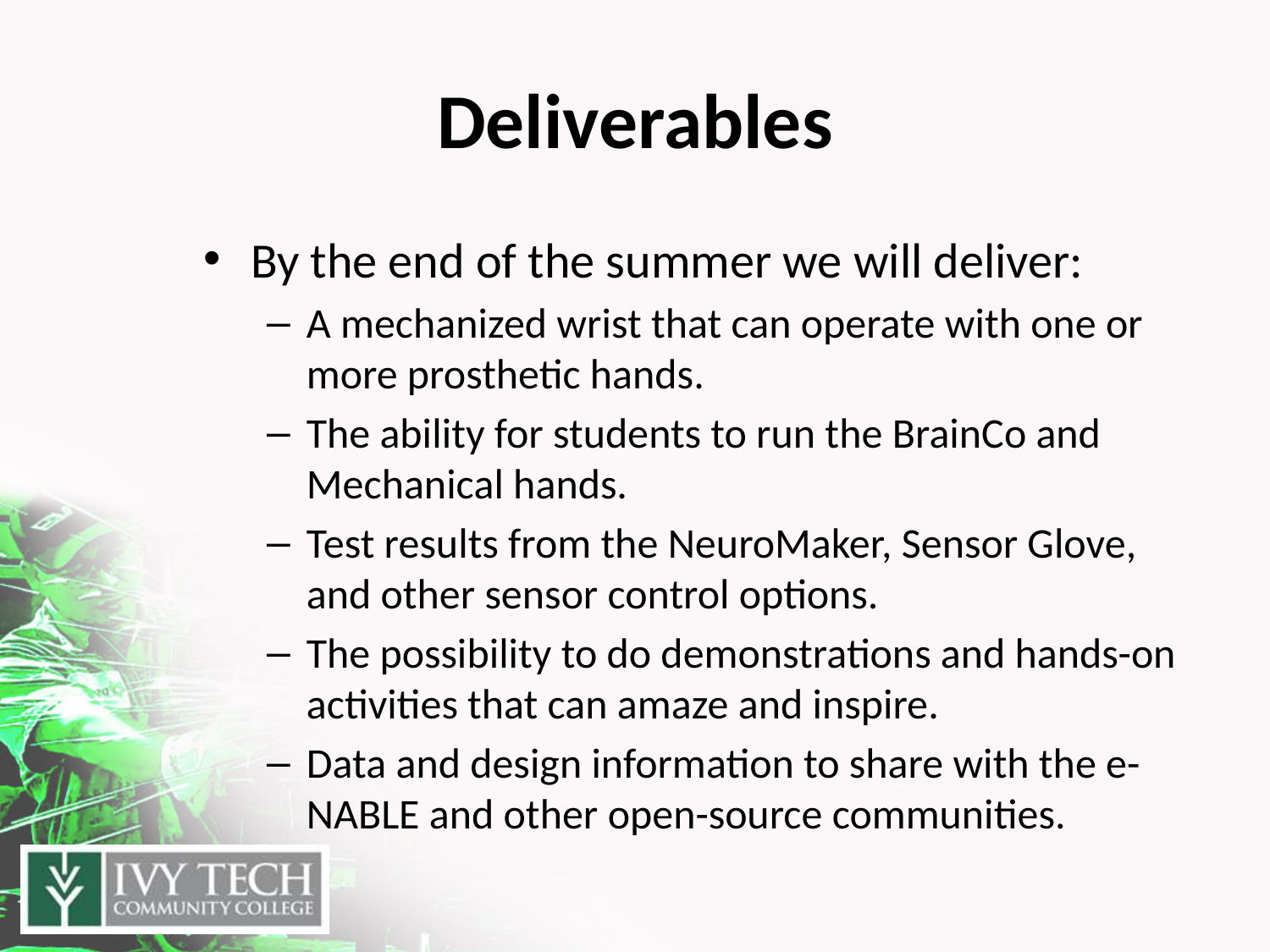

# Deliverables
By the end of the summer we will deliver:
A mechanized wrist that can operate with one or more prosthetic hands.
The ability for students to run the BrainCo and Mechanical hands.
Test results from the NeuroMaker, Sensor Glove, and other sensor control options.
The possibility to do demonstrations and hands-on activities that can amaze and inspire.
Data and design information to share with the e-NABLE and other open-source communities.